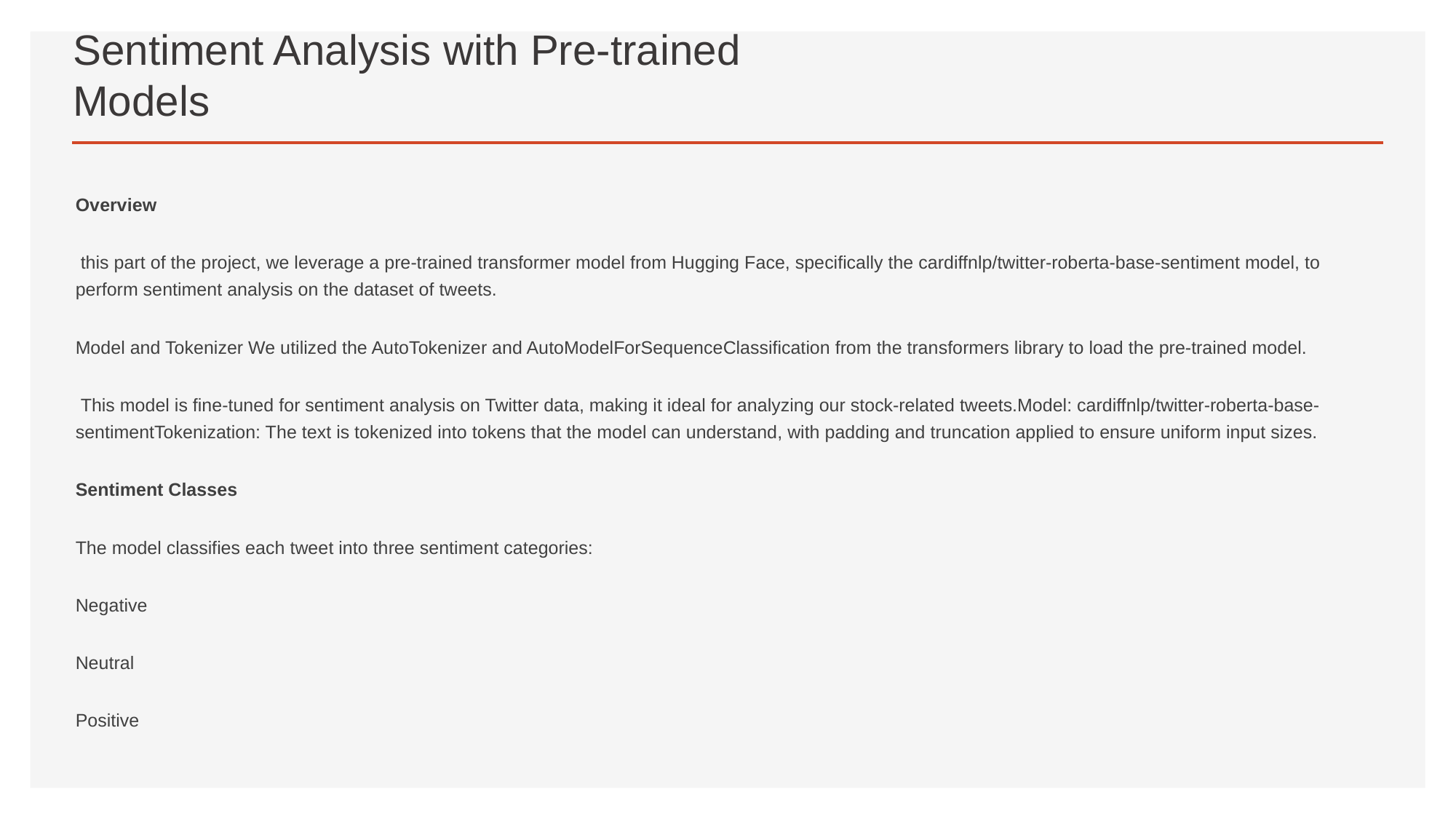

# Sentiment Analysis with Pre-trained Models
Overview
 this part of the project, we leverage a pre-trained transformer model from Hugging Face, specifically the cardiffnlp/twitter-roberta-base-sentiment model, to perform sentiment analysis on the dataset of tweets.
Model and Tokenizer We utilized the AutoTokenizer and AutoModelForSequenceClassification from the transformers library to load the pre-trained model.
 This model is fine-tuned for sentiment analysis on Twitter data, making it ideal for analyzing our stock-related tweets.Model: cardiffnlp/twitter-roberta-base-sentimentTokenization: The text is tokenized into tokens that the model can understand, with padding and truncation applied to ensure uniform input sizes.
Sentiment Classes
The model classifies each tweet into three sentiment categories:
Negative
Neutral
Positive